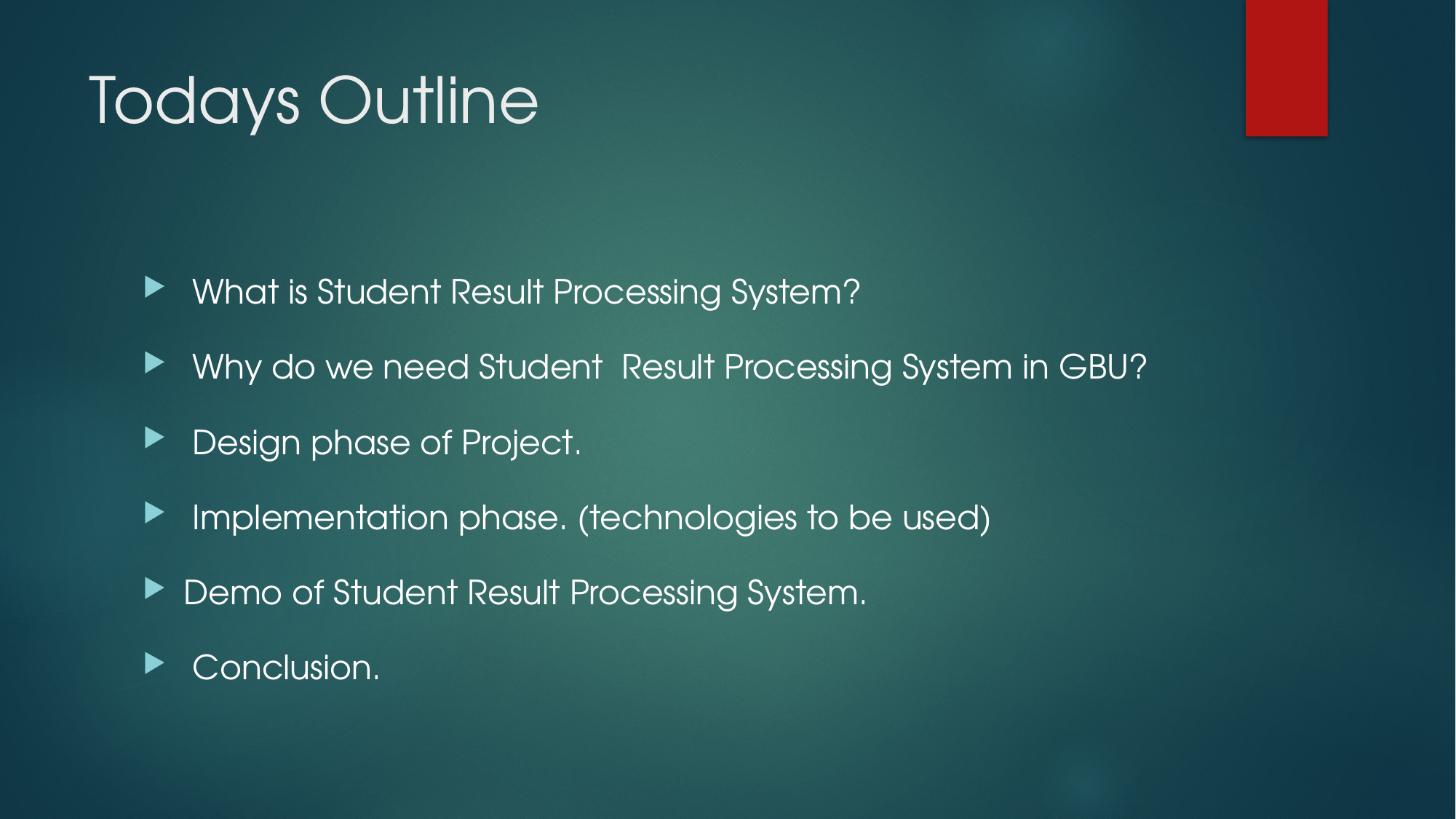

# Todays Outline
 What is Student Result Processing System?
 Why do we need Student  Result Processing System in GBU?
 Design phase of Project.
 Implementation phase. (technologies to be used)
Demo of Student Result Processing System.
 Conclusion.